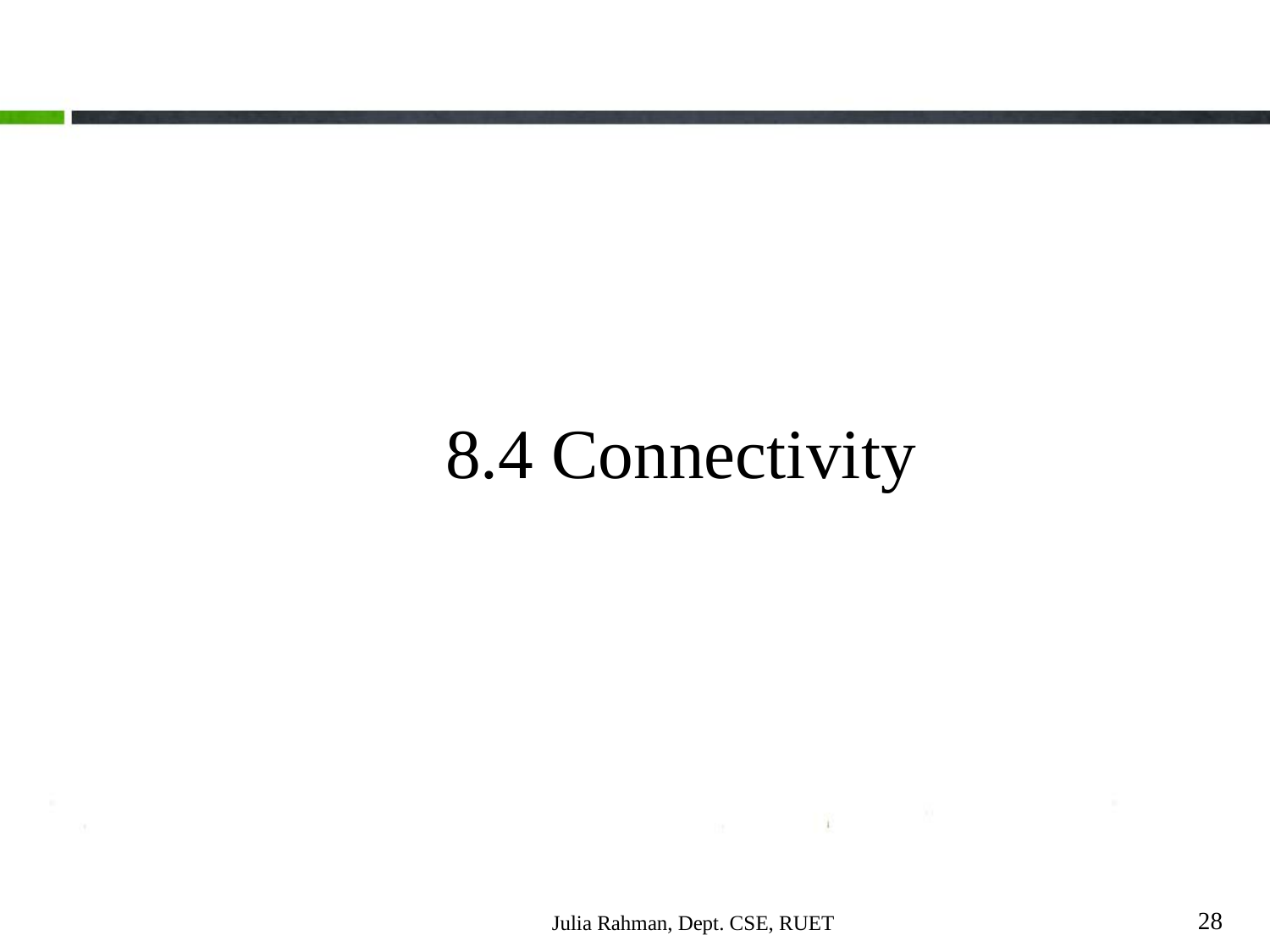

8.4 Connectivity
28
Julia Rahman, Dept. CSE, RUET